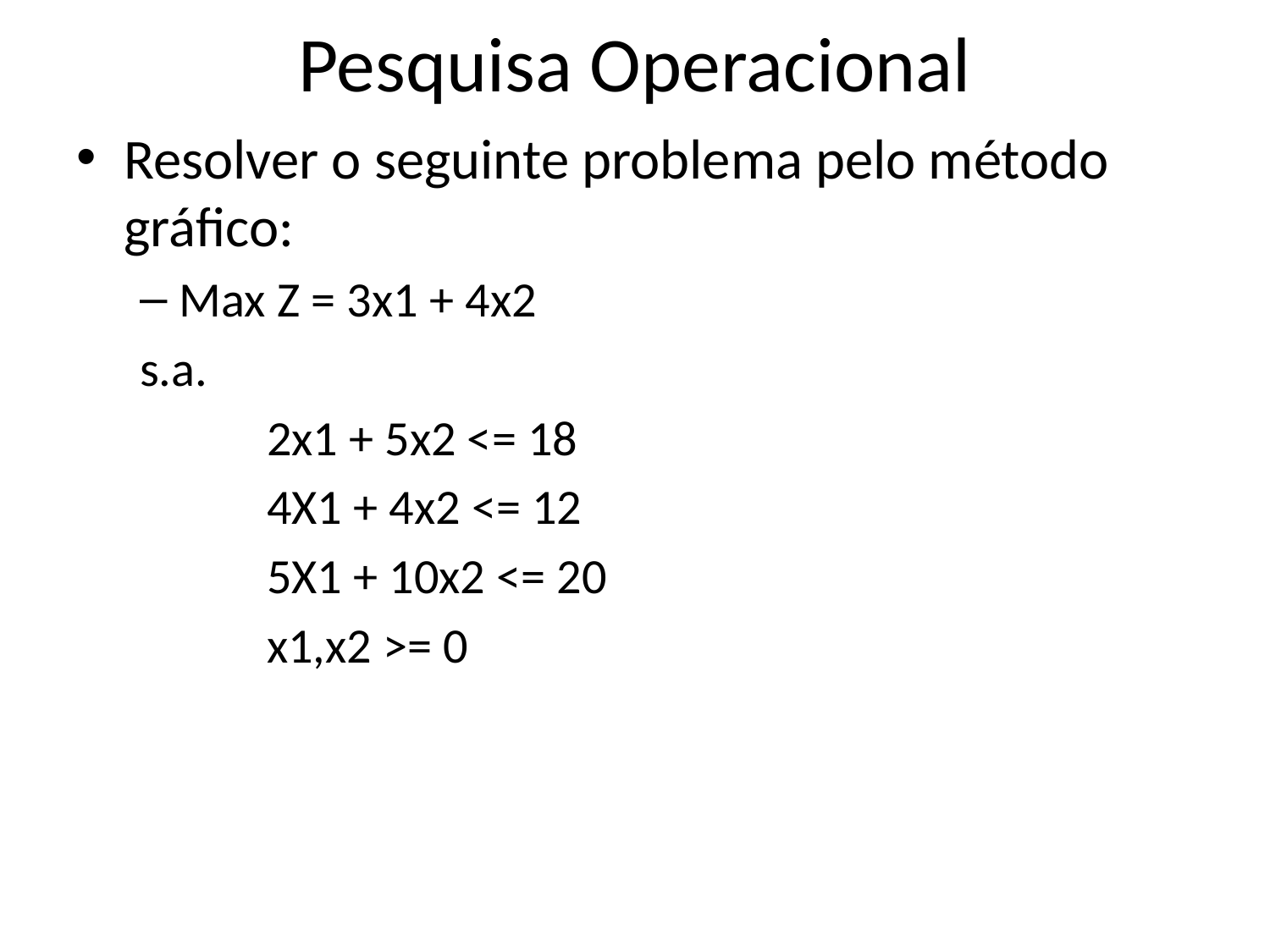

# Pesquisa Operacional
Resolver o seguinte problema pelo método gráfico:
Max Z = 3x1 + 4x2
s.a.
	2x1 + 5x2 <= 18
	4X1 + 4x2 <= 12
	5X1 + 10x2 <= 20
	x1,x2 >= 0